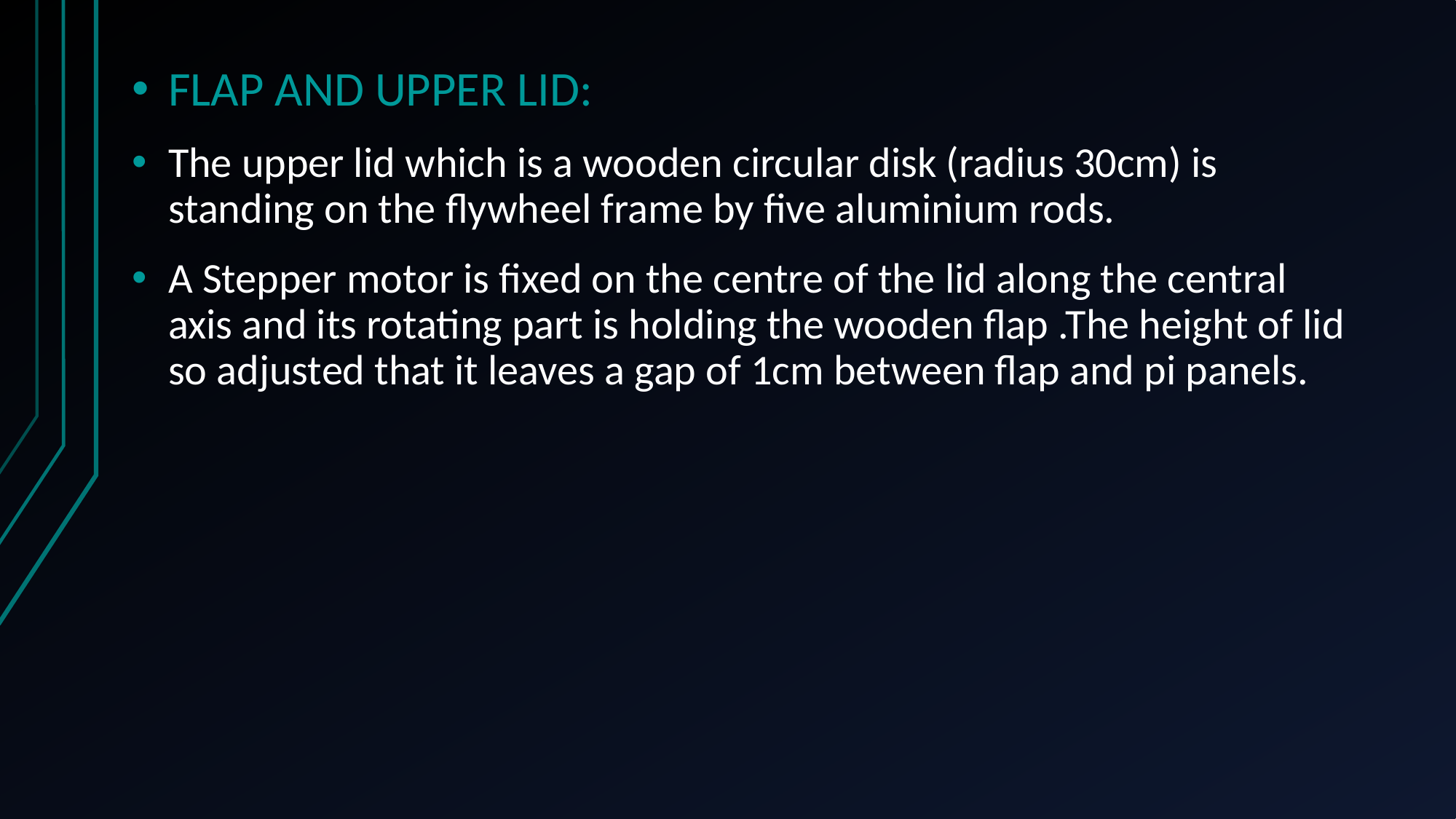

FLAP AND UPPER LID:
The upper lid which is a wooden circular disk (radius 30cm) is standing on the flywheel frame by five aluminium rods.
A Stepper motor is fixed on the centre of the lid along the central axis and its rotating part is holding the wooden flap .The height of lid so adjusted that it leaves a gap of 1cm between flap and pi panels.